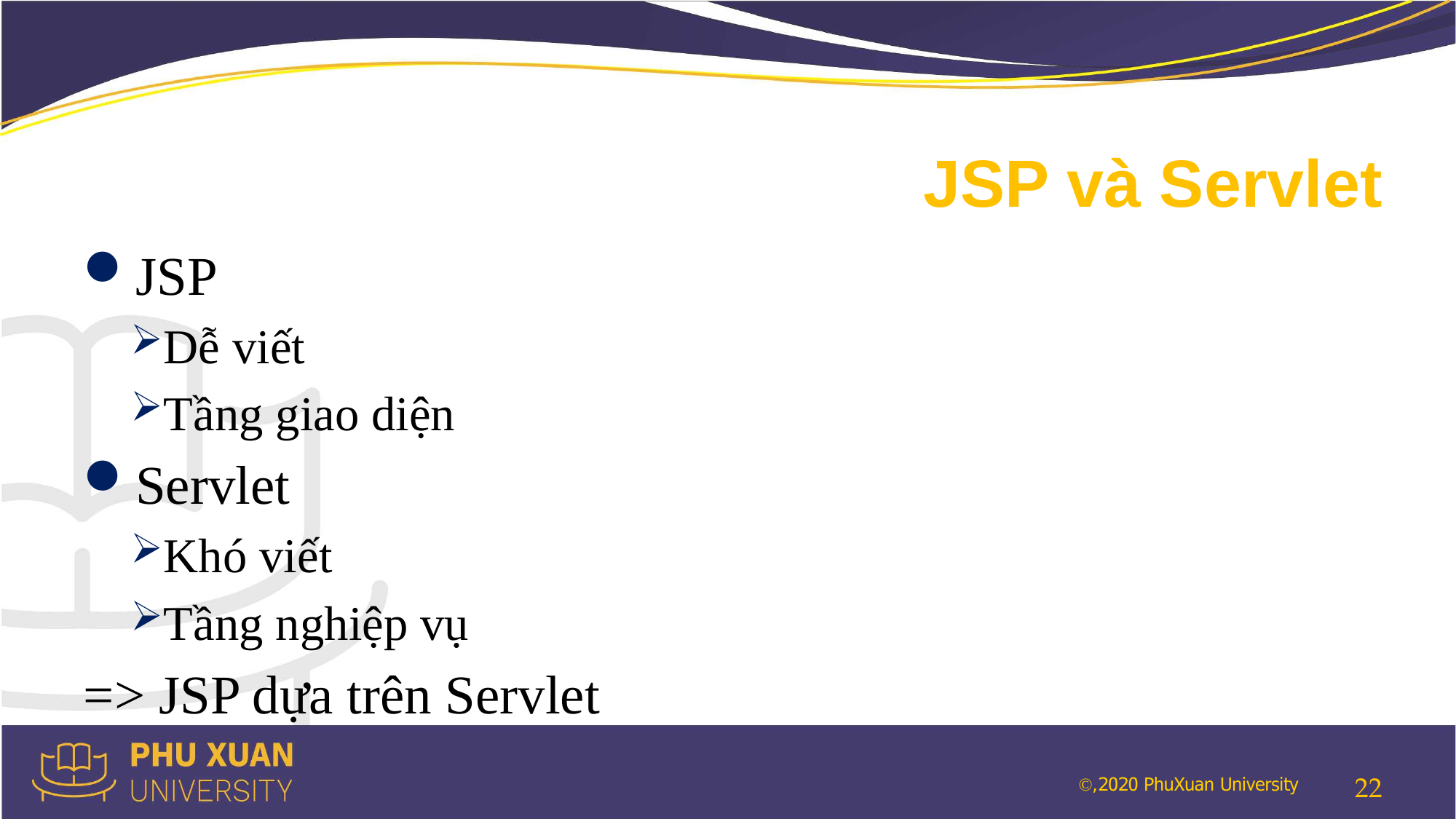

# JSP và Servlet
JSP
Dễ viết
Tầng giao diện
Servlet
Khó viết
Tầng nghiệp vụ
=> JSP dựa trên Servlet
22